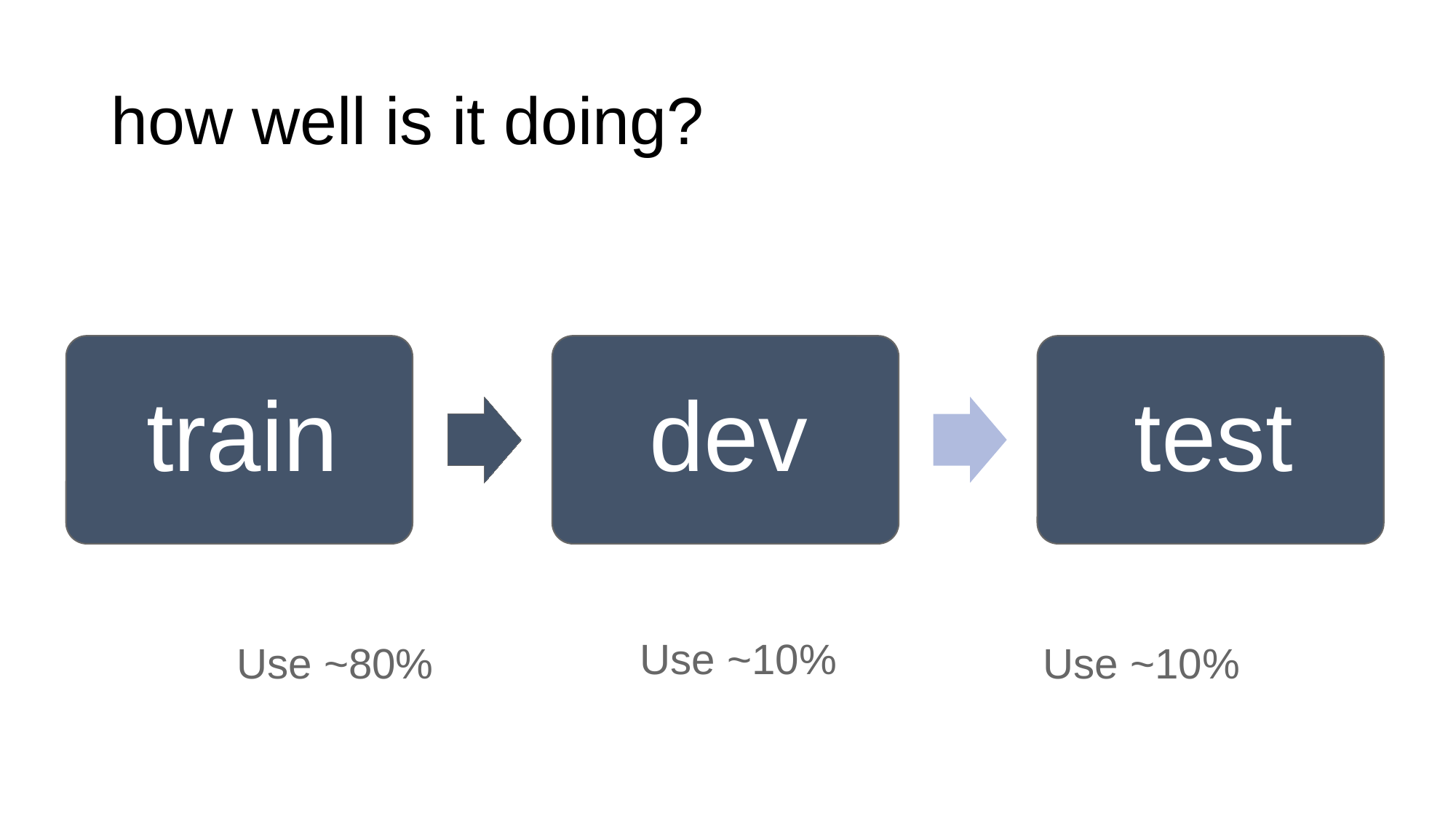

# how well is it doing?
train

dev

test
Use ~10%
Use ~80%
Use ~10%